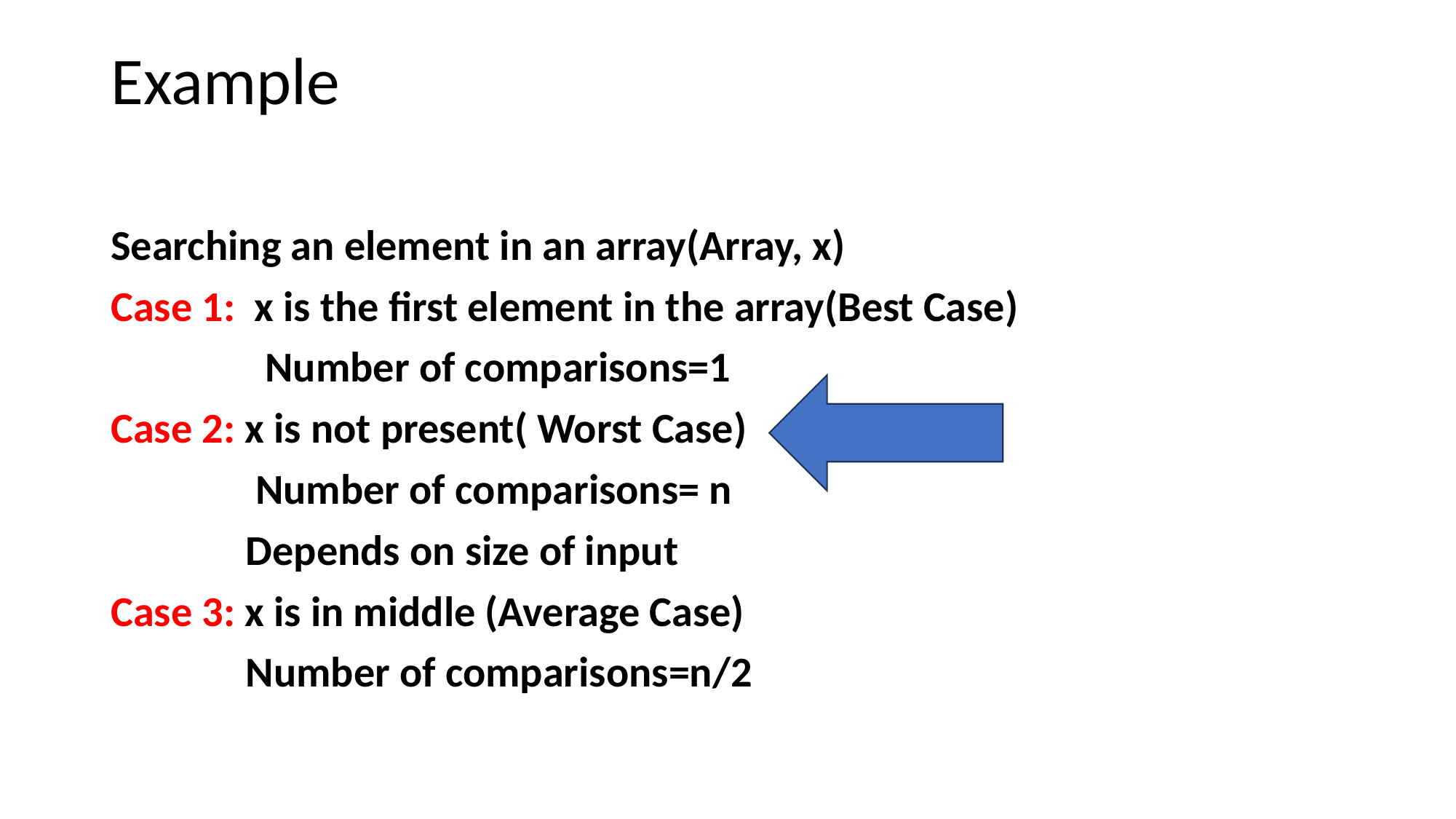

# Example
Searching an element in an array(Array, x)
Case 1:  x is the first element in the array(Best Case)
                Number of comparisons=1
Case 2: x is not present( Worst Case)
               Number of comparisons= n
              Depends on size of input
Case 3: x is in middle (Average Case)
              Number of comparisons=n/2